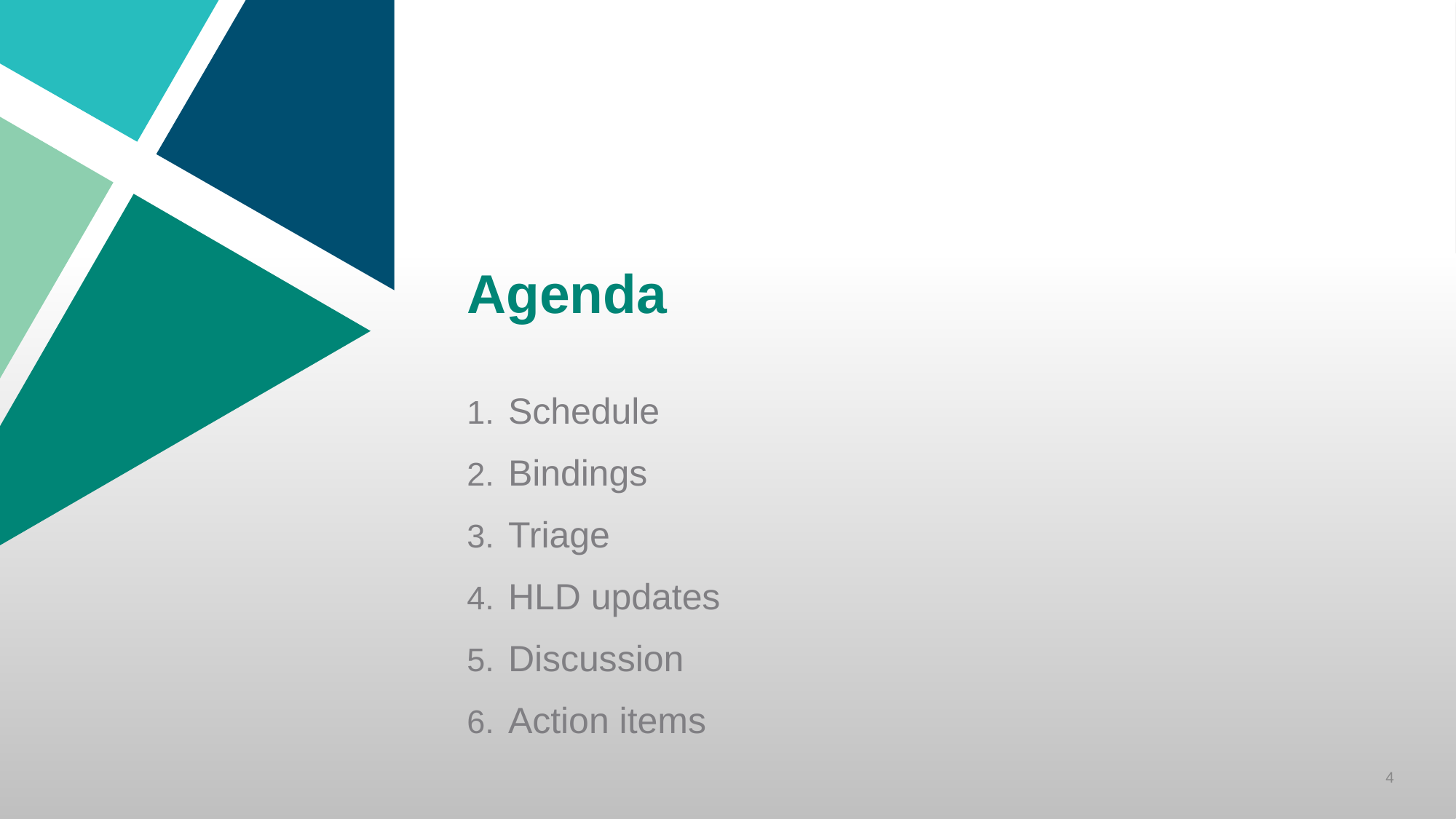

# Agenda
Schedule
Bindings
Triage
HLD updates
Discussion
Action items